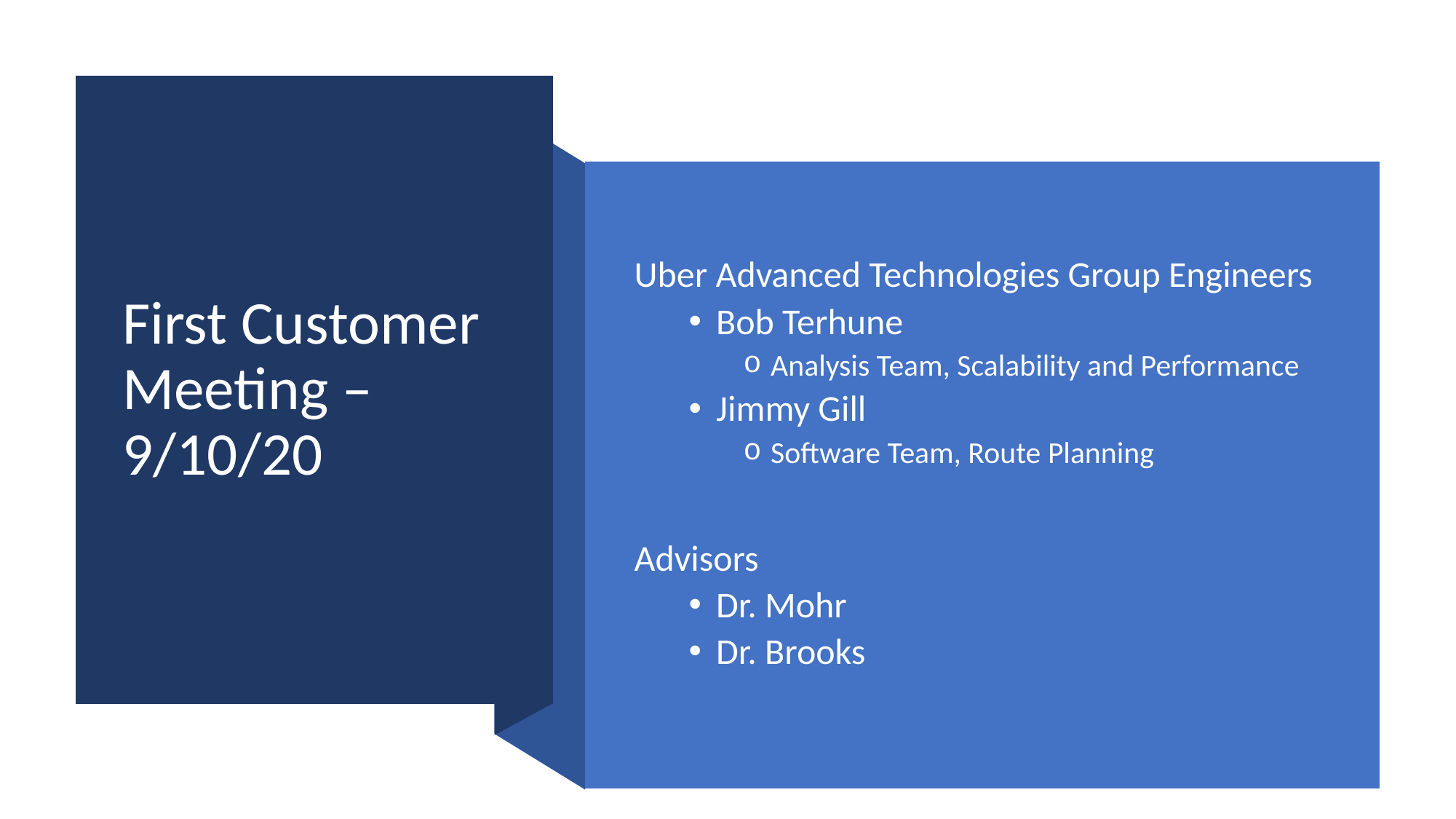

# First Customer Meeting – 9/10/20

Uber Advanced Technologies Group Engineers
Bob Terhune
Analysis Team, Scalability and Performance
Jimmy Gill
Software Team, Route Planning

Advisors
Dr. Mohr
Dr. Brooks